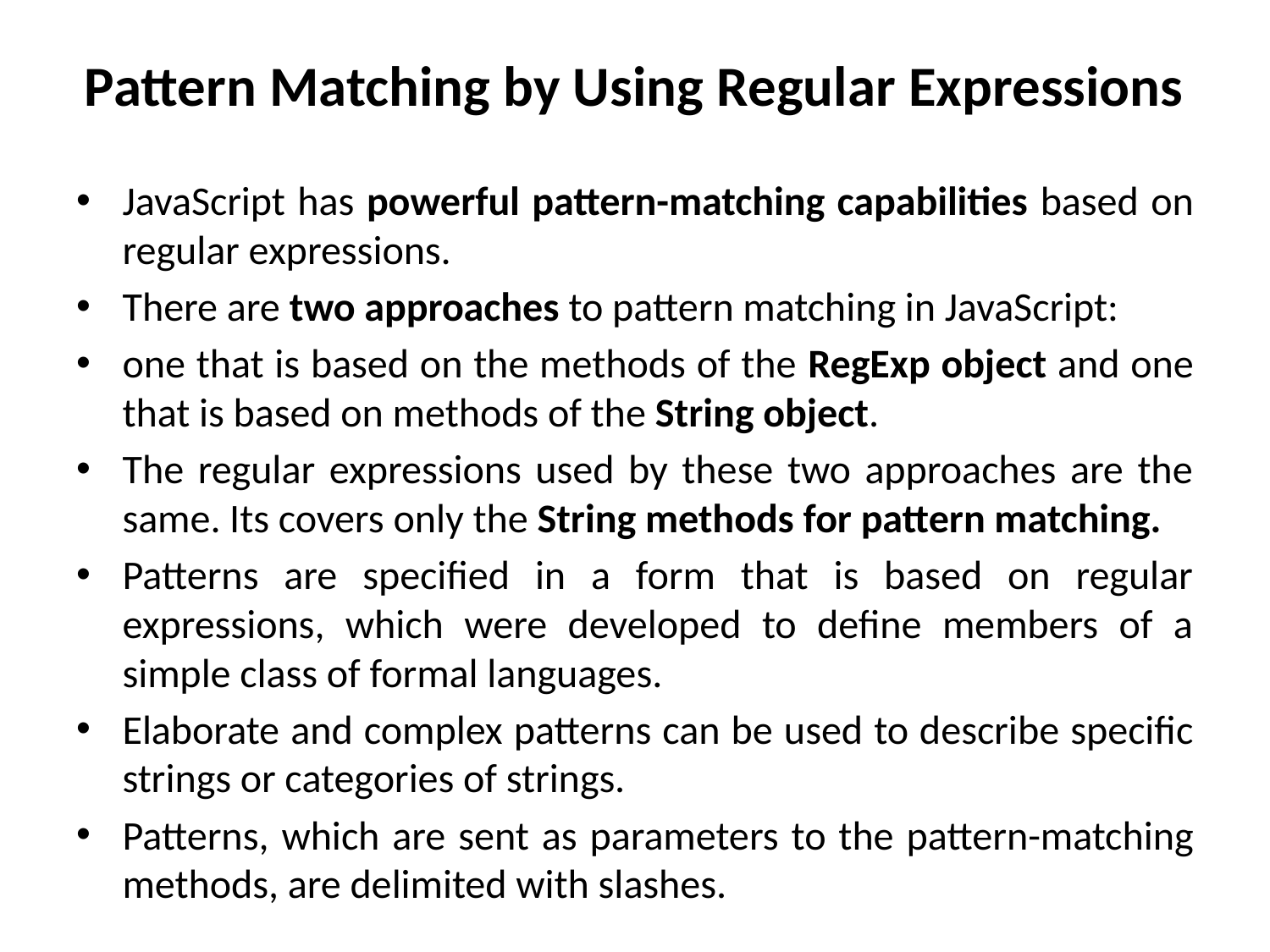

# Pattern Matching by Using Regular Expressions
JavaScript has powerful pattern-matching capabilities based on regular expressions.
There are two approaches to pattern matching in JavaScript:
one that is based on the methods of the RegExp object and one that is based on methods of the String object.
The regular expressions used by these two approaches are the same. Its covers only the String methods for pattern matching.
Patterns are specified in a form that is based on regular expressions, which were developed to define members of a simple class of formal languages.
Elaborate and complex patterns can be used to describe specific strings or categories of strings.
Patterns, which are sent as parameters to the pattern-matching methods, are delimited with slashes.